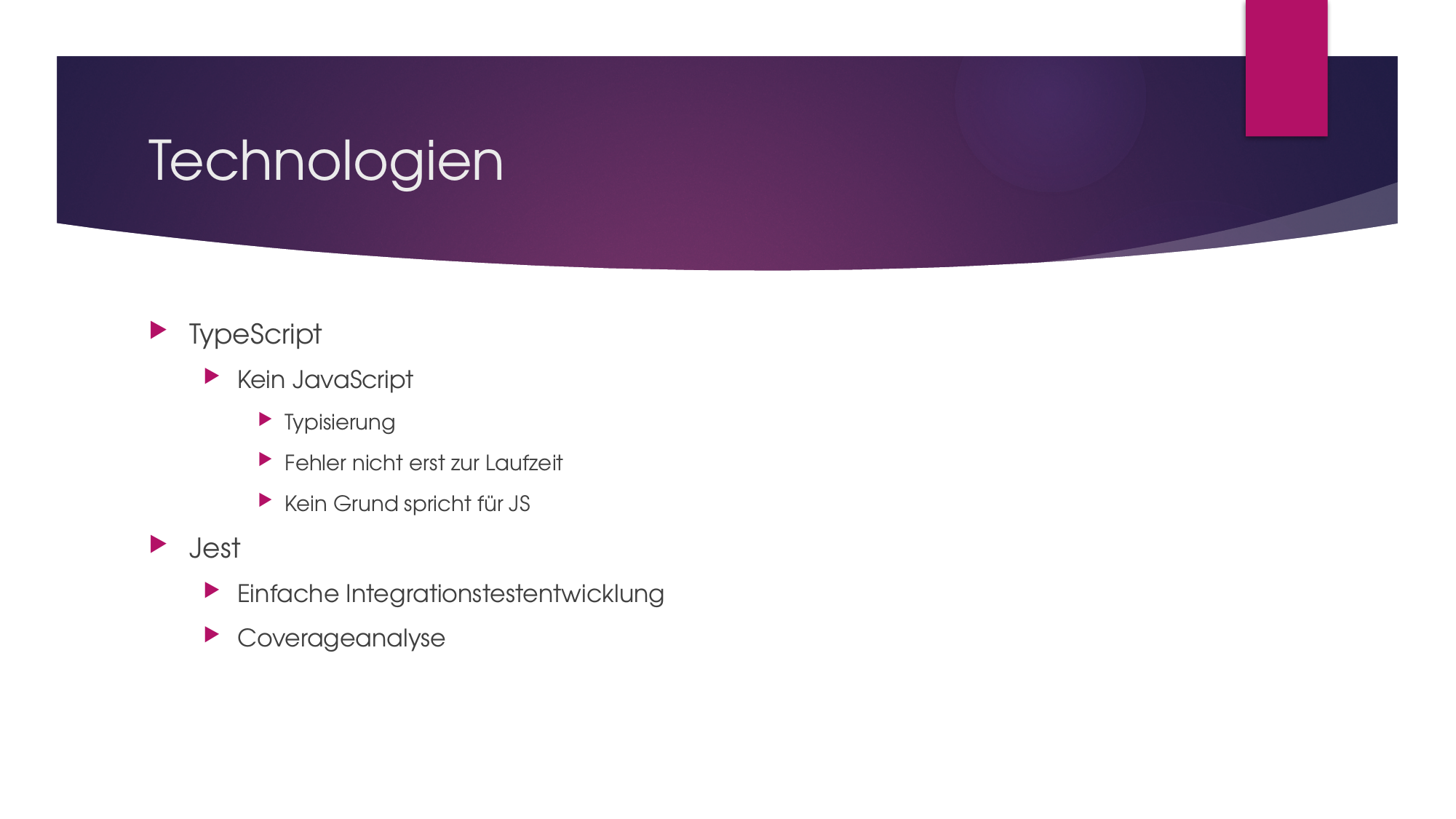

# Technologien
TypeScript
Kein JavaScript
Typisierung
Fehler nicht erst zur Laufzeit
Kein Grund spricht für JS
Jest
Einfache Integrationstestentwicklung
Coverageanalyse